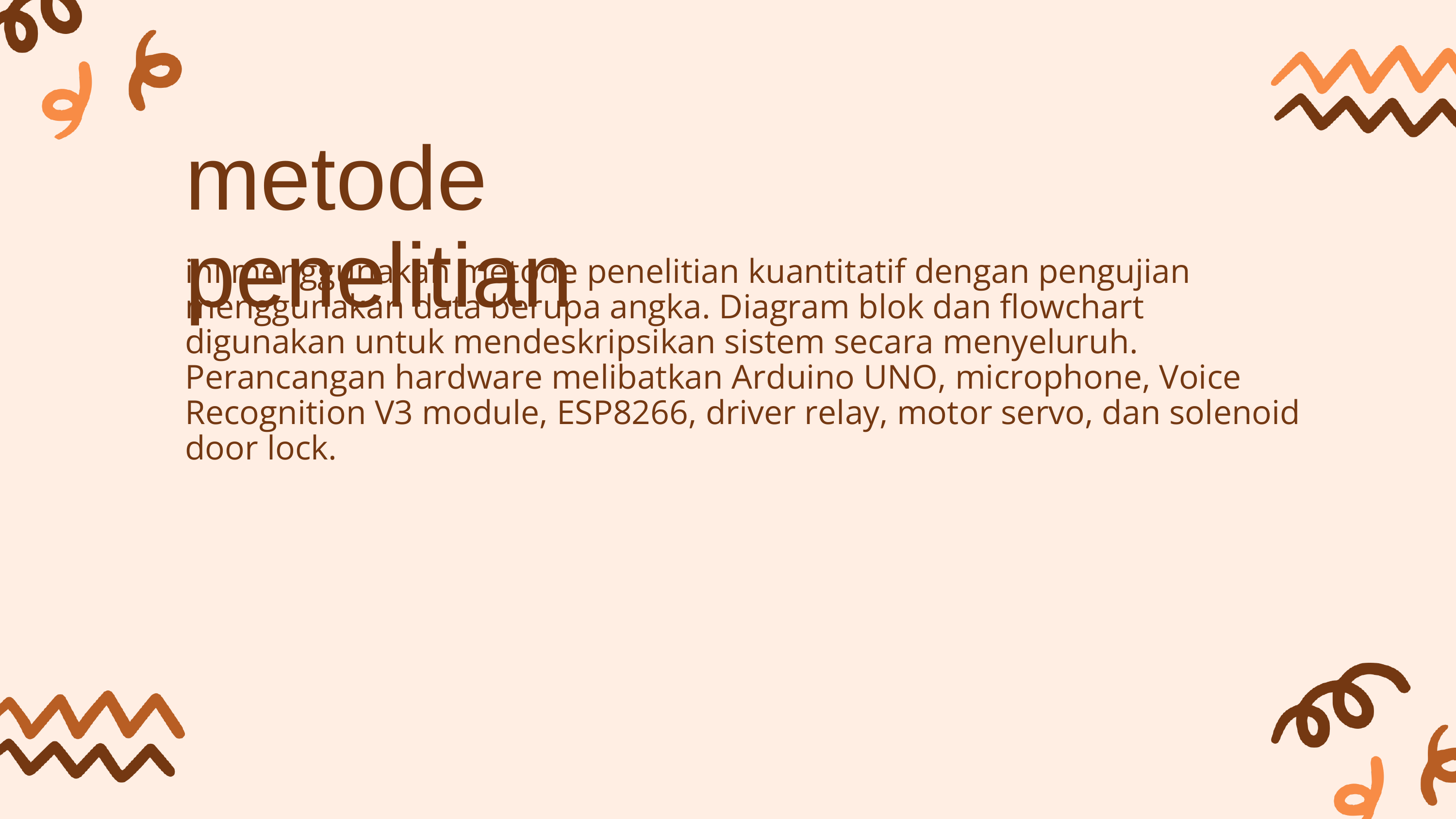

metode penelitian
ini menggunakan metode penelitian kuantitatif dengan pengujian menggunakan data berupa angka. Diagram blok dan flowchart digunakan untuk mendeskripsikan sistem secara menyeluruh. Perancangan hardware melibatkan Arduino UNO, microphone, Voice Recognition V3 module, ESP8266, driver relay, motor servo, dan solenoid door lock.